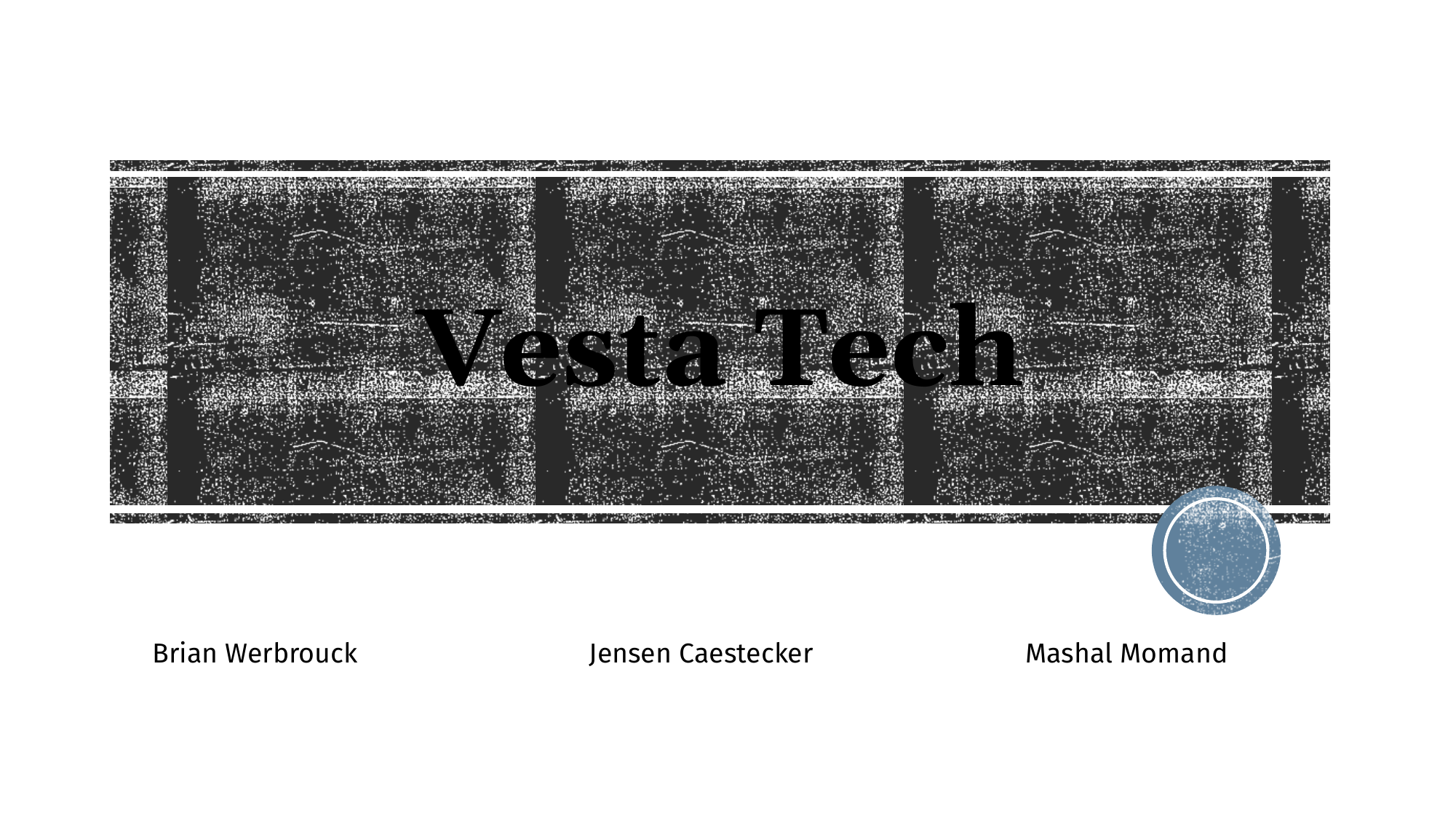

# Vesta Tech
Brian Werbrouck			Jensen Caestecker		Mashal Momand